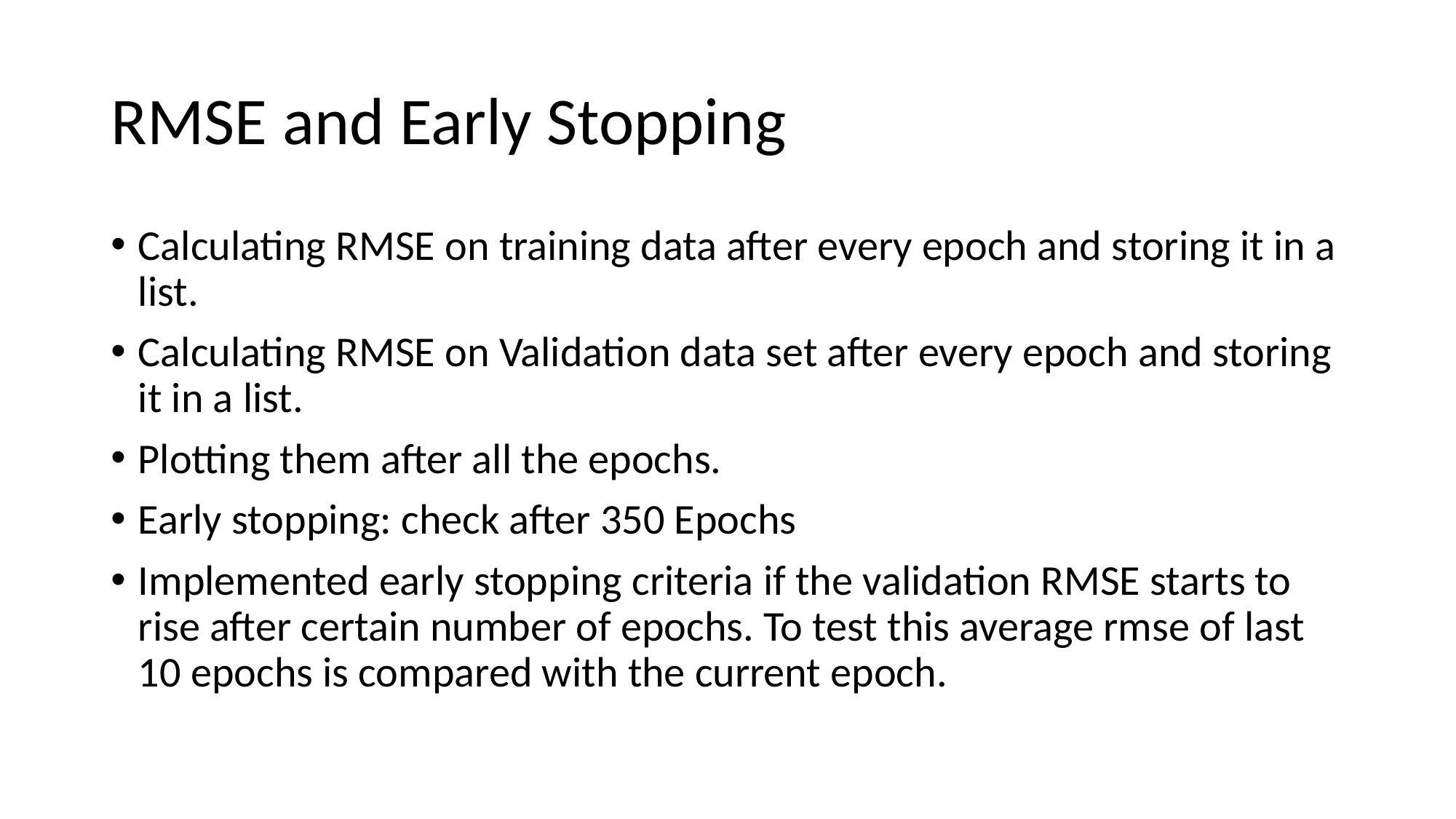

# RMSE and Early Stopping
Calculating RMSE on training data after every epoch and storing it in a list.
Calculating RMSE on Validation data set after every epoch and storing it in a list.
Plotting them after all the epochs.
Early stopping: check after 350 Epochs
Implemented early stopping criteria if the validation RMSE starts to rise after certain number of epochs. To test this average rmse of last 10 epochs is compared with the current epoch.